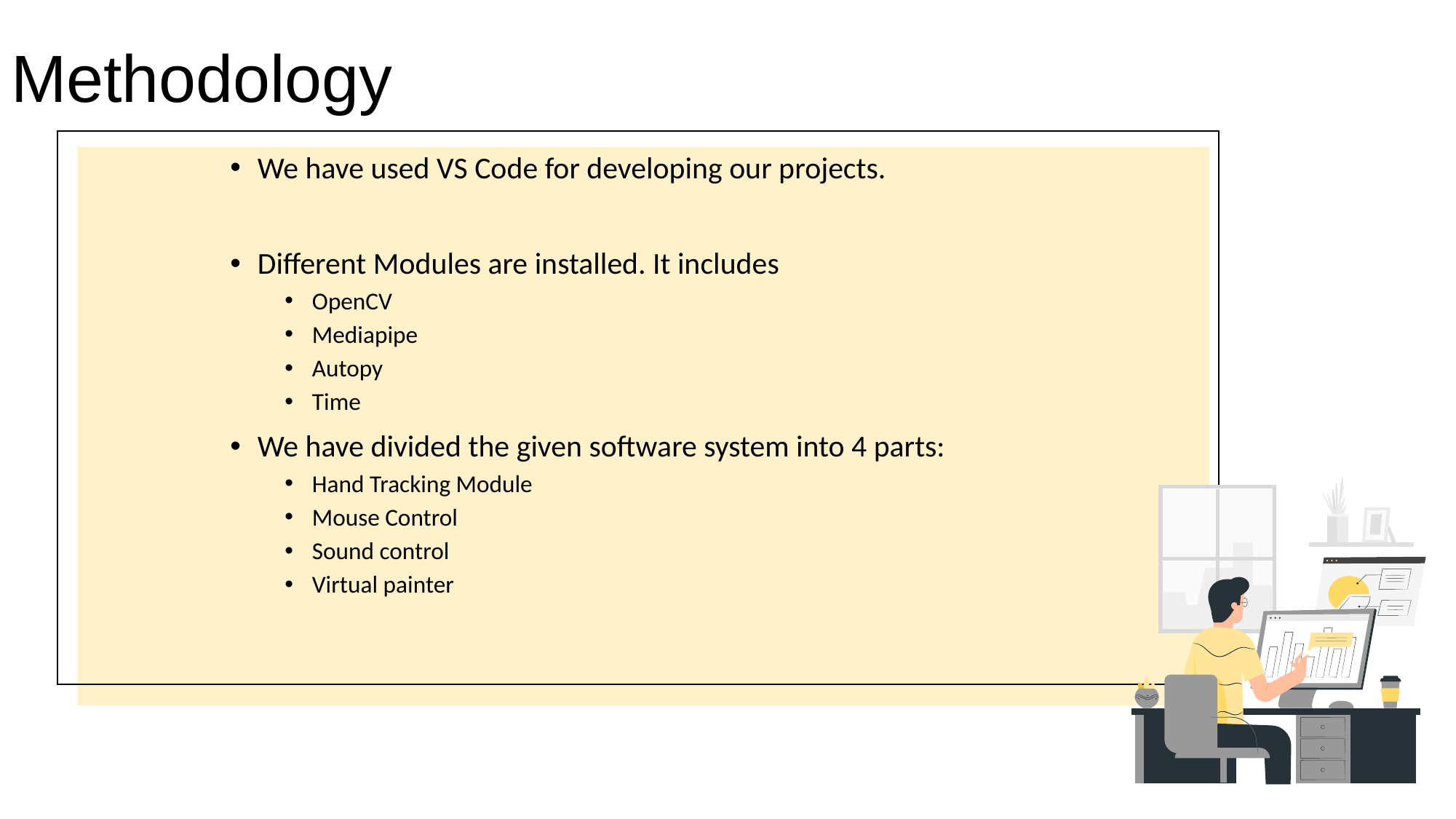

# Methodology

We have used VS Code for developing our projects.

Different Modules are installed. It includes
OpenCV
Mediapipe
Autopy
Time
We have divided the given software system into 4 parts:
Hand Tracking Module
Mouse Control
Sound control
Virtual painter